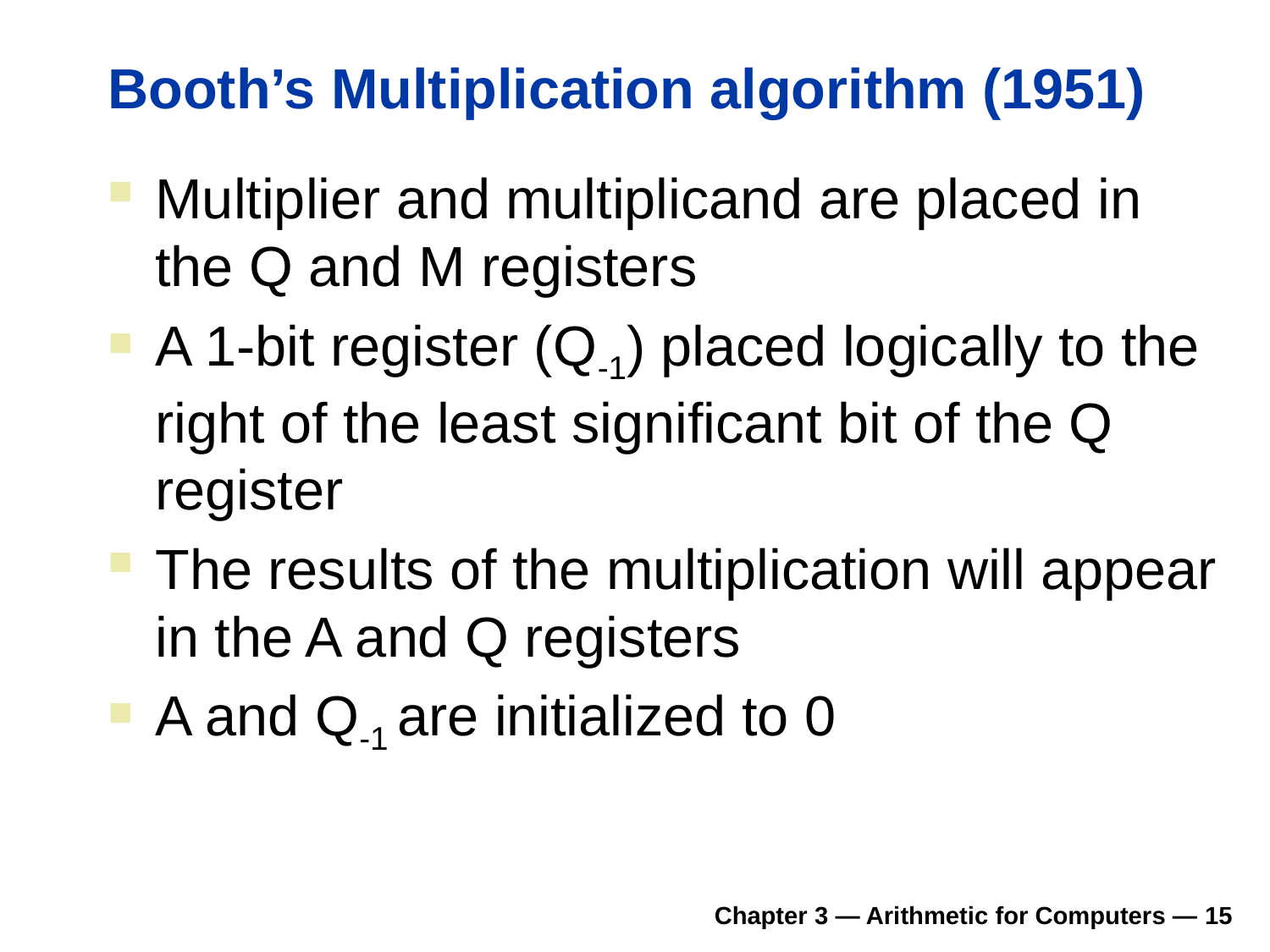

# Booth’s Multiplication algorithm (1951)
Multiplier and multiplicand are placed in the Q and M registers
A 1-bit register (Q-1) placed logically to the right of the least significant bit of the Q register
The results of the multiplication will appear in the A and Q registers
A and Q-1 are initialized to 0

Chapter 3 — Arithmetic for Computers — 15